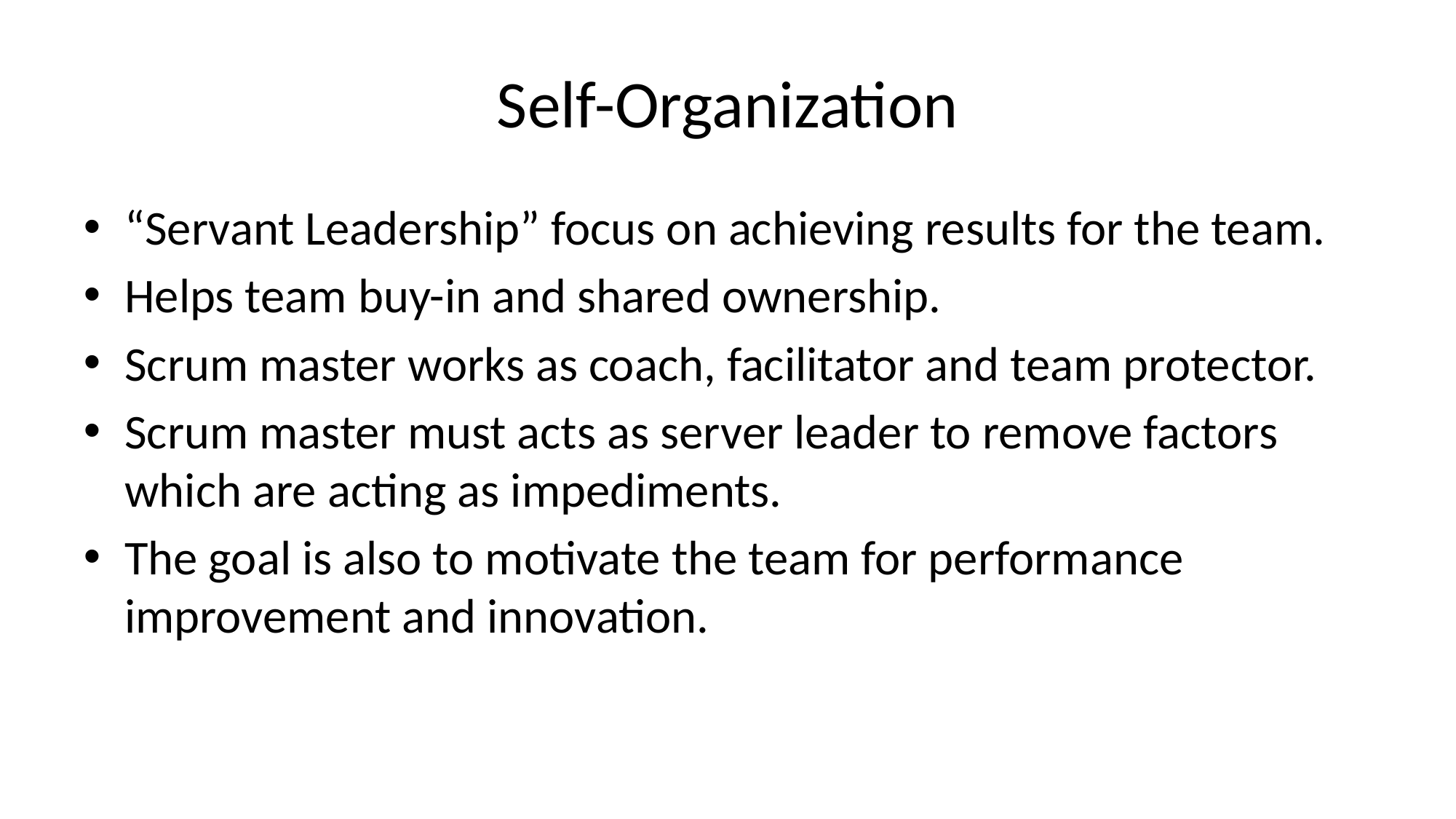

# Self-Organization
“Servant Leadership” focus on achieving results for the team.
Helps team buy-in and shared ownership.
Scrum master works as coach, facilitator and team protector.
Scrum master must acts as server leader to remove factors which are acting as impediments.
The goal is also to motivate the team for performance improvement and innovation.